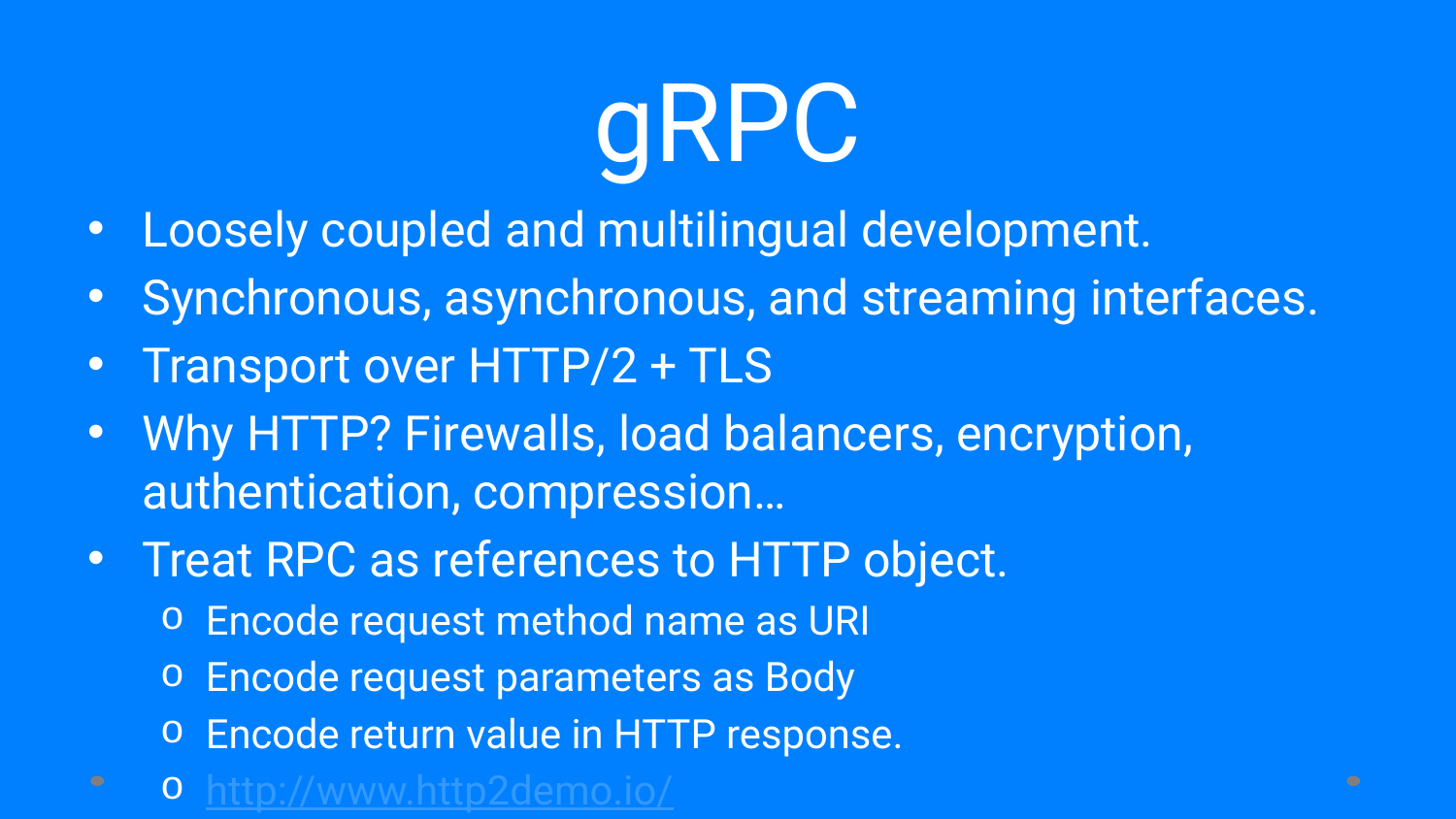

# gRPC
Loosely coupled and multilingual development.
Synchronous, asynchronous, and streaming interfaces.
Transport over HTTP/2 + TLS
Why HTTP? Firewalls, load balancers, encryption, authentication, compression…
Treat RPC as references to HTTP object.
Encode request method name as URI
Encode request parameters as Body
Encode return value in HTTP response.
http://www.http2demo.io/